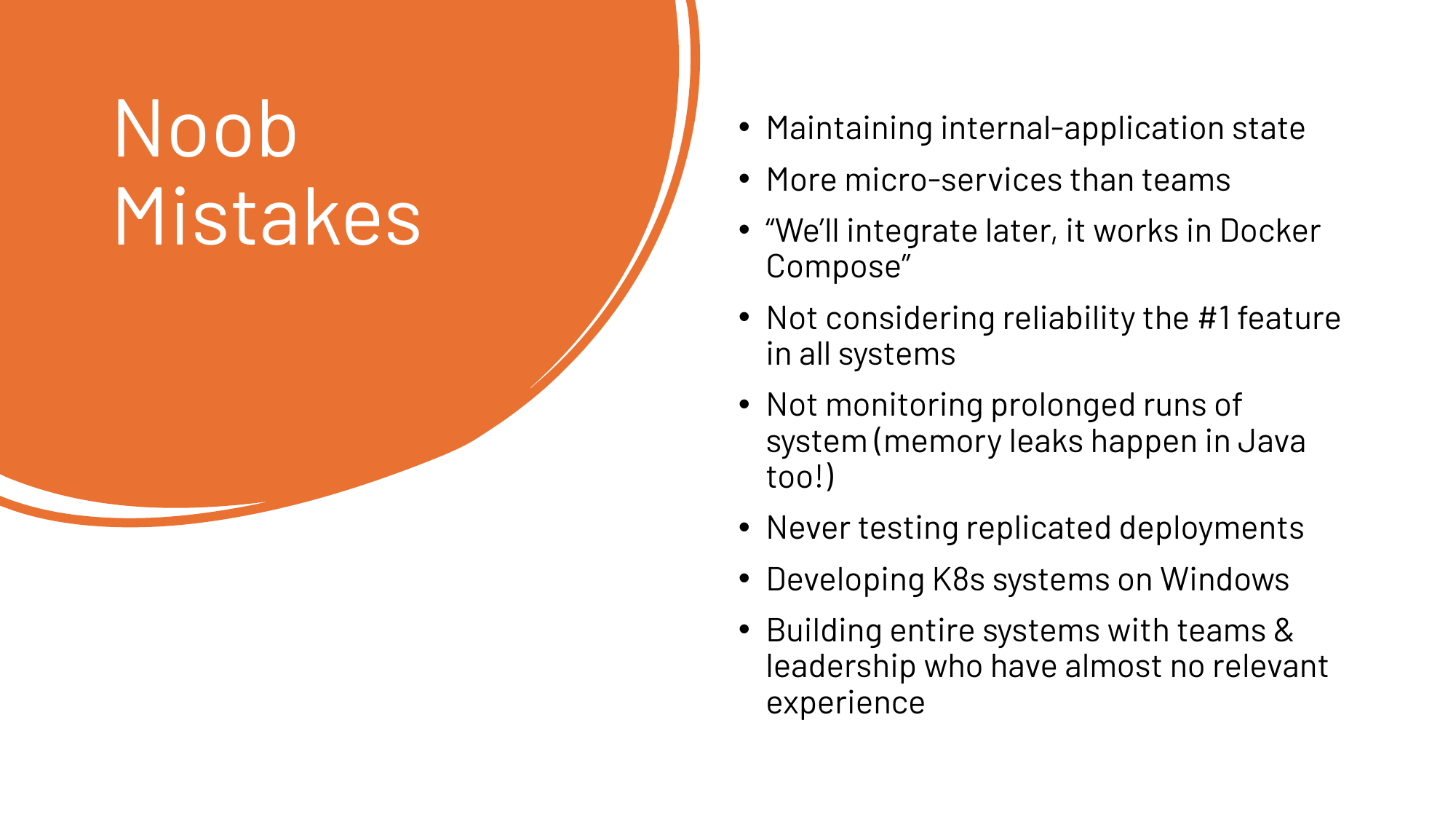

# Noob Mistakes
Maintaining internal-application state
More micro-services than teams
“We’ll integrate later, it works in Docker Compose”
Not considering reliability the #1 feature in all systems
Not monitoring prolonged runs of system (memory leaks happen in Java too!)
Never testing replicated deployments
Developing K8s systems on Windows
Building entire systems with teams & leadership who have almost no relevant experience